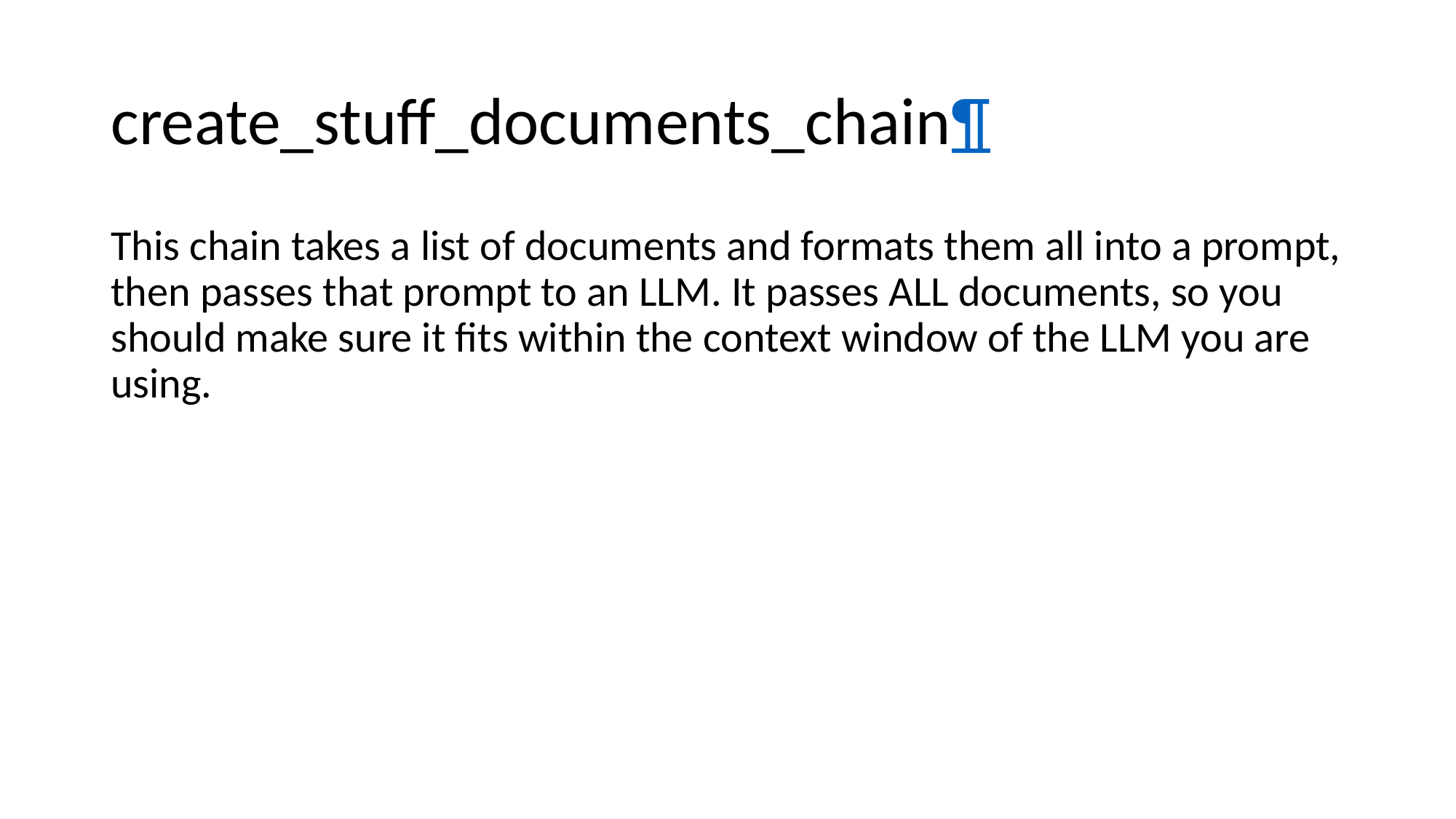

# create_stuff_documents_chain¶
This chain takes a list of documents and formats them all into a prompt, then passes that prompt to an LLM. It passes ALL documents, so you should make sure it fits within the context window of the LLM you are using.